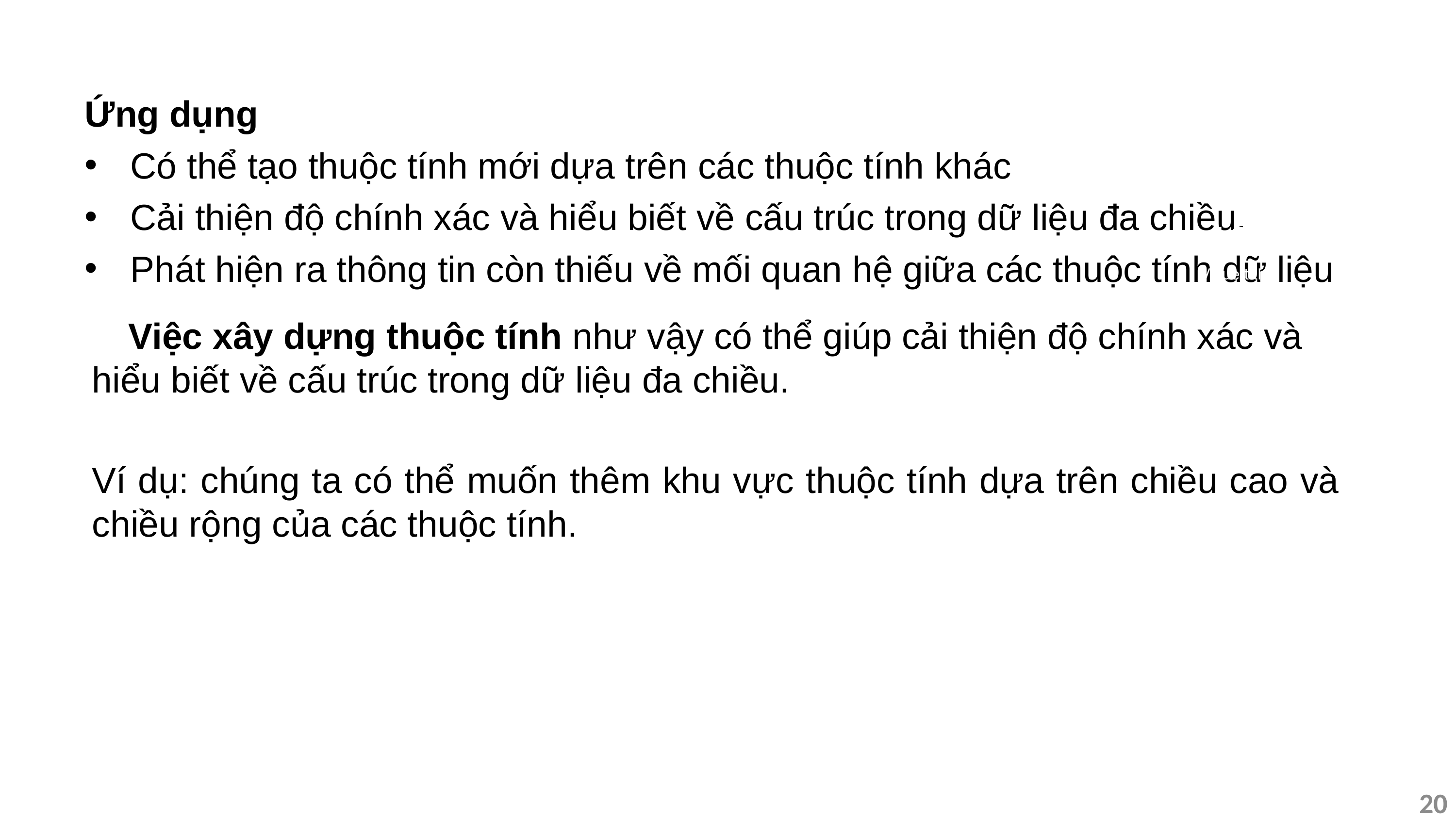

Ứng dụng
Có thể tạo thuộc tính mới dựa trên các thuộc tính khác
Cải thiện độ chính xác và hiểu biết về cấu trúc trong dữ liệu đa chiều.
Phát hiện ra thông tin còn thiếu về mối quan hệ giữa các thuộc tính dữ liệu

+100
Value title
Việc xây dựng thuộc tính như vậy có thể giúp cải thiện độ chính xác và hiểu biết về cấu trúc trong dữ liệu đa chiều.
Ví dụ: chúng ta có thể muốn thêm khu vực thuộc tính dựa trên chiều cao và chiều rộng của các thuộc tính.
20